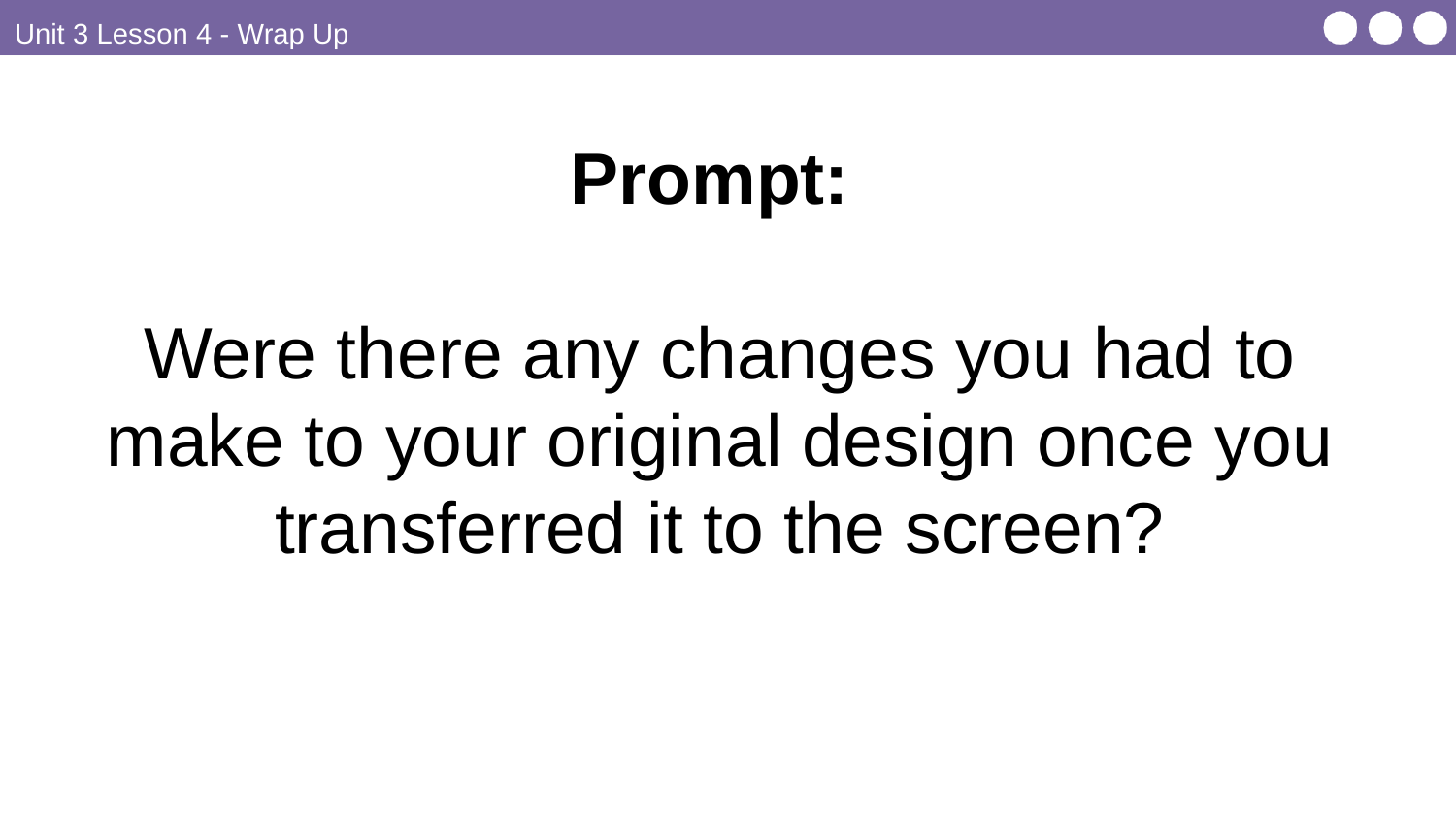

Unit 3 Lesson 4 - Wrap Up
Prompt:

Were there any changes you had to make to your original design once you transferred it to the screen?